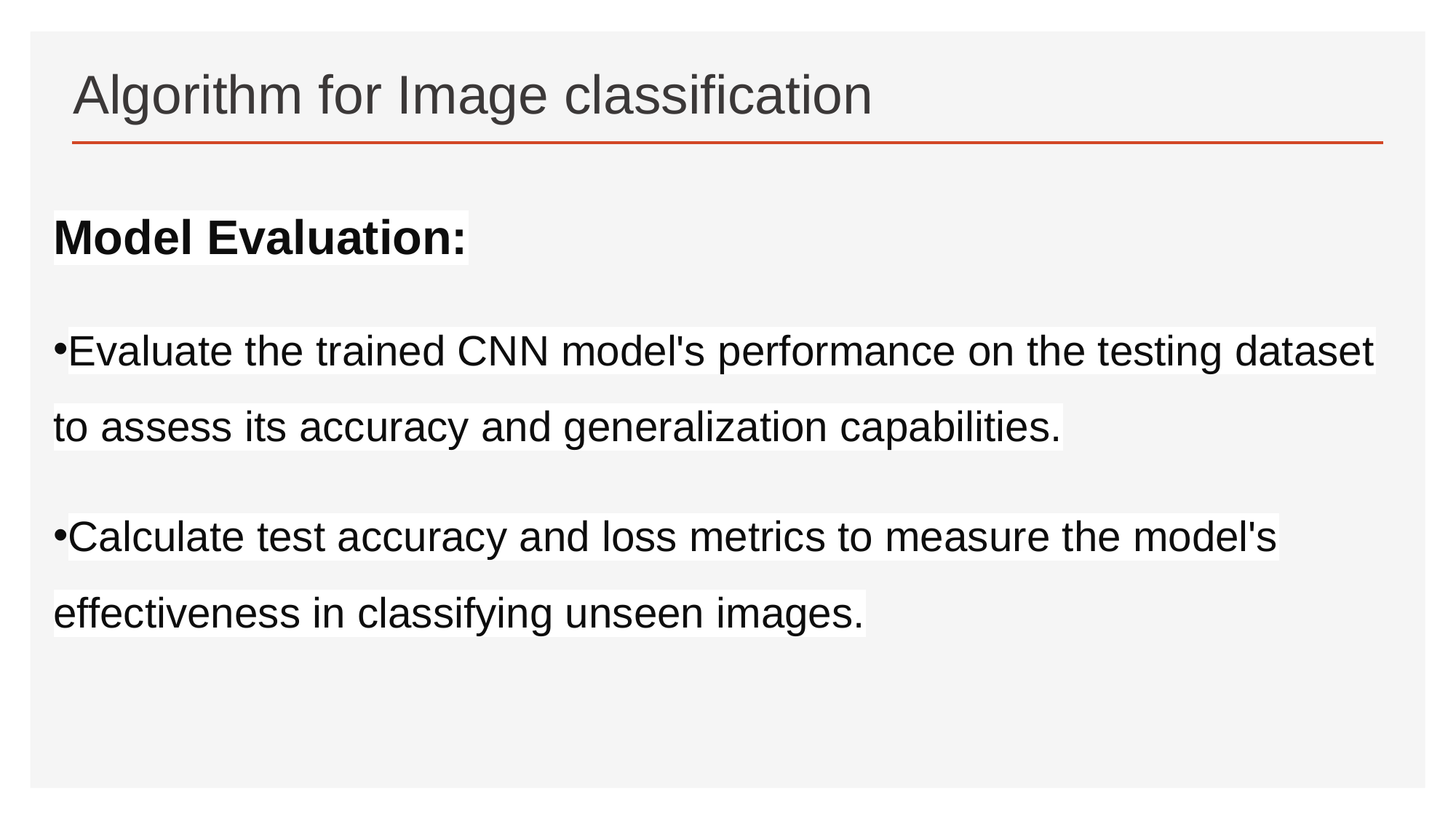

# Algorithm for Image classification
Model Evaluation:
Evaluate the trained CNN model's performance on the testing dataset to assess its accuracy and generalization capabilities.
Calculate test accuracy and loss metrics to measure the model's effectiveness in classifying unseen images.